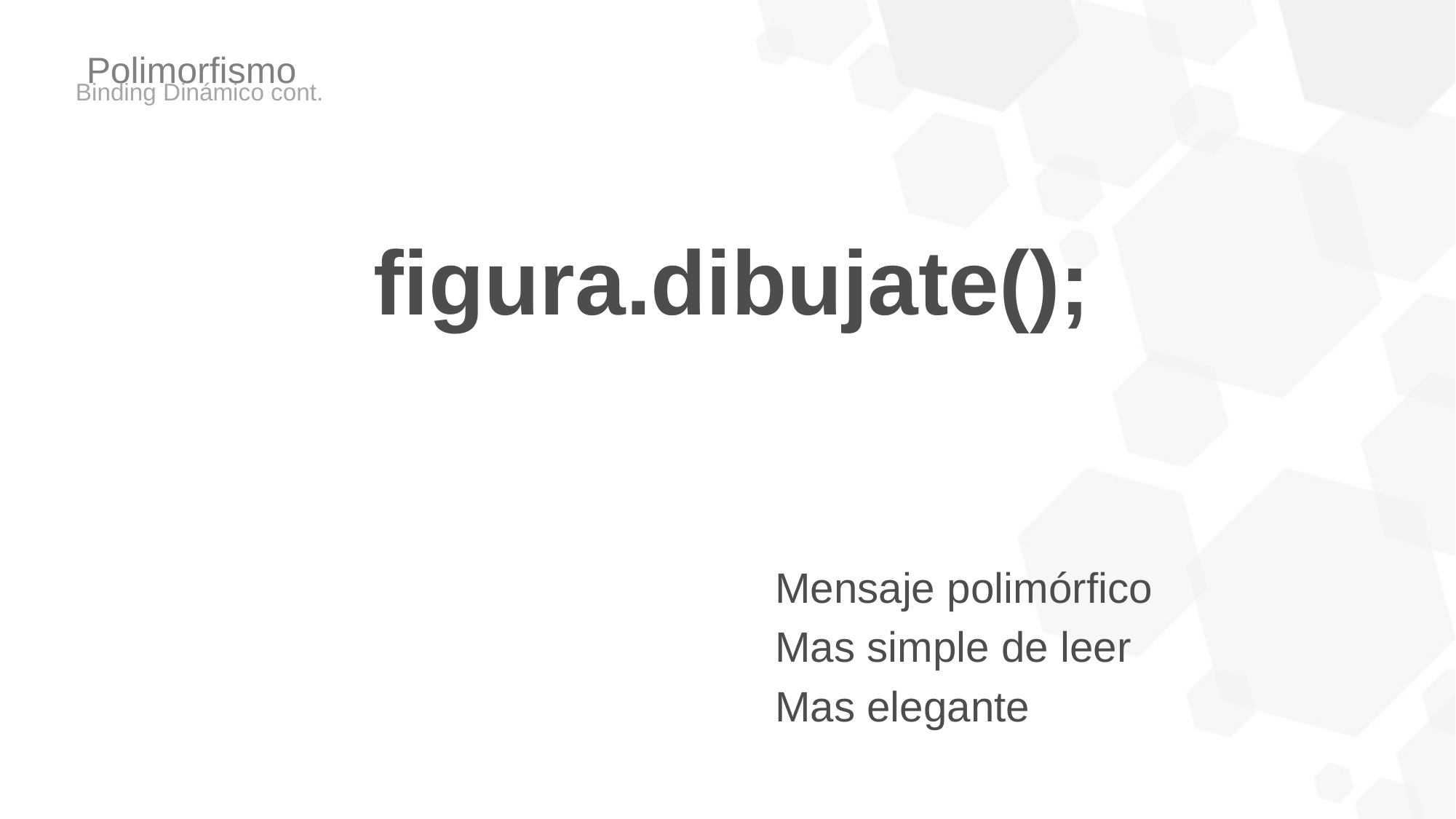

# Polimorfismo
Binding Dinámico cont.

figura.dibujate();
Mensaje polimórfico
Mas simple de leer
Mas elegante